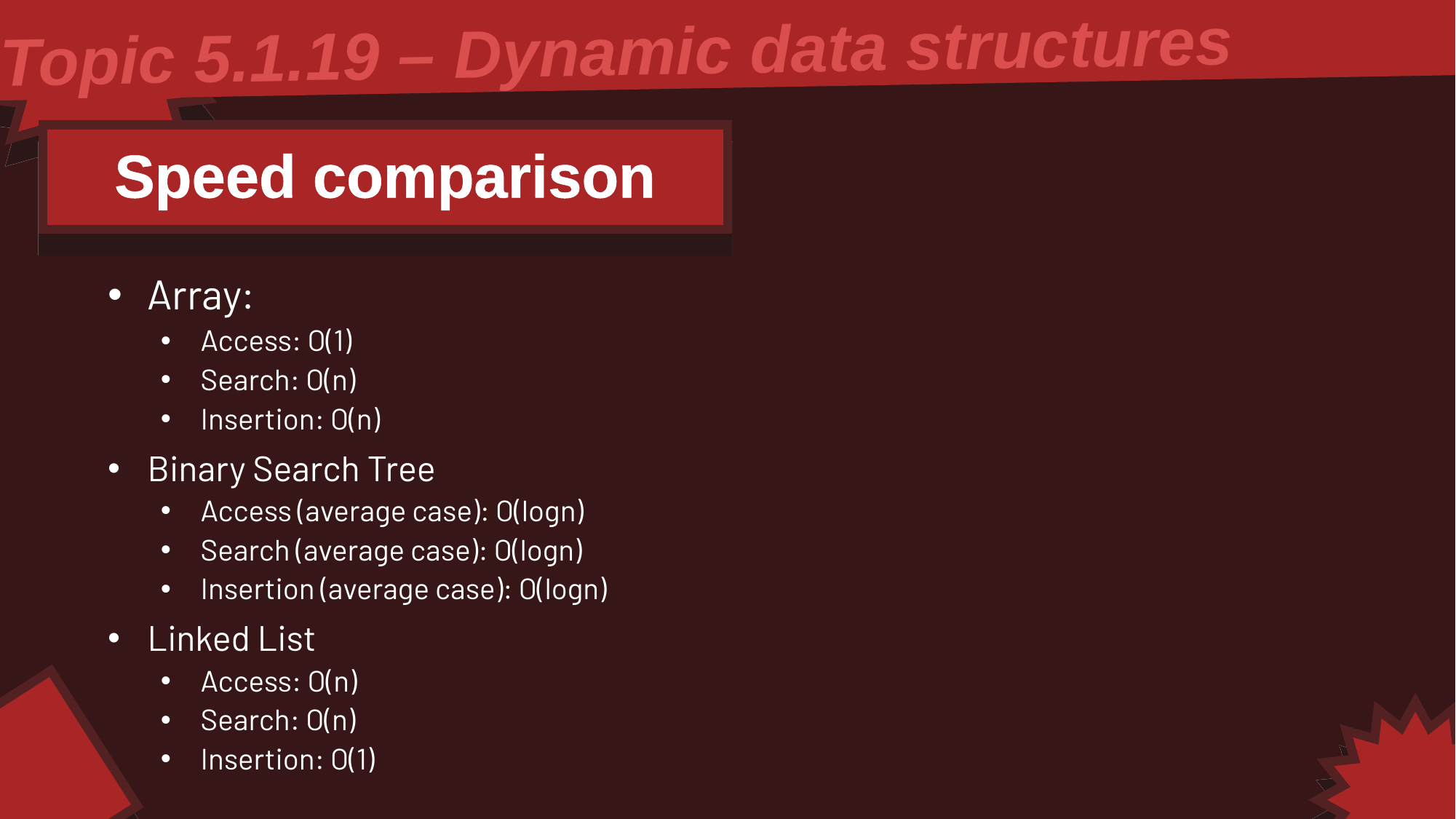

Topic 5.1.19 – Dynamic data structures

Speed comparison
Array:
Access: O(1)
Search: O(n)
Insertion: O(n)
Binary Search Tree
Access (average case): O(logn)
Search (average case): O(logn)
Insertion (average case): O(logn)
Linked List
Access: O(n)
Search: O(n)
Insertion: O(1)